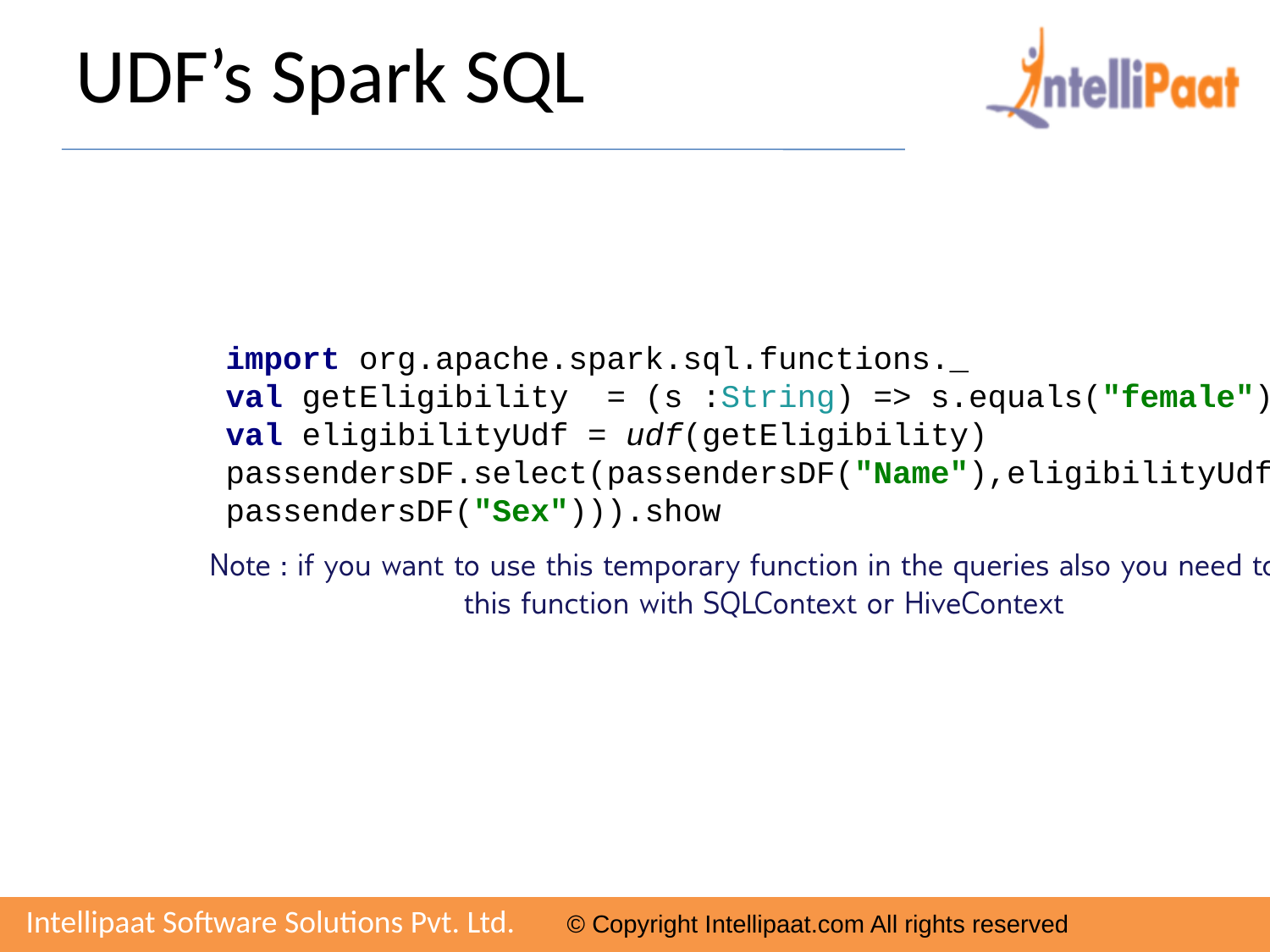

# UDF’s Spark SQL
import org.apache.spark.sql.functions._
val getEligibility  = (s :String) => s.equals("female")
val eligibilityUdf = udf(getEligibility)
passendersDF.select(passendersDF("Name"),eligibilityUdf(passendersDF("Sex"))).show
Note : if you want to use this temporary function in the queries also you need to register
		this function with SQLContext or HiveContext